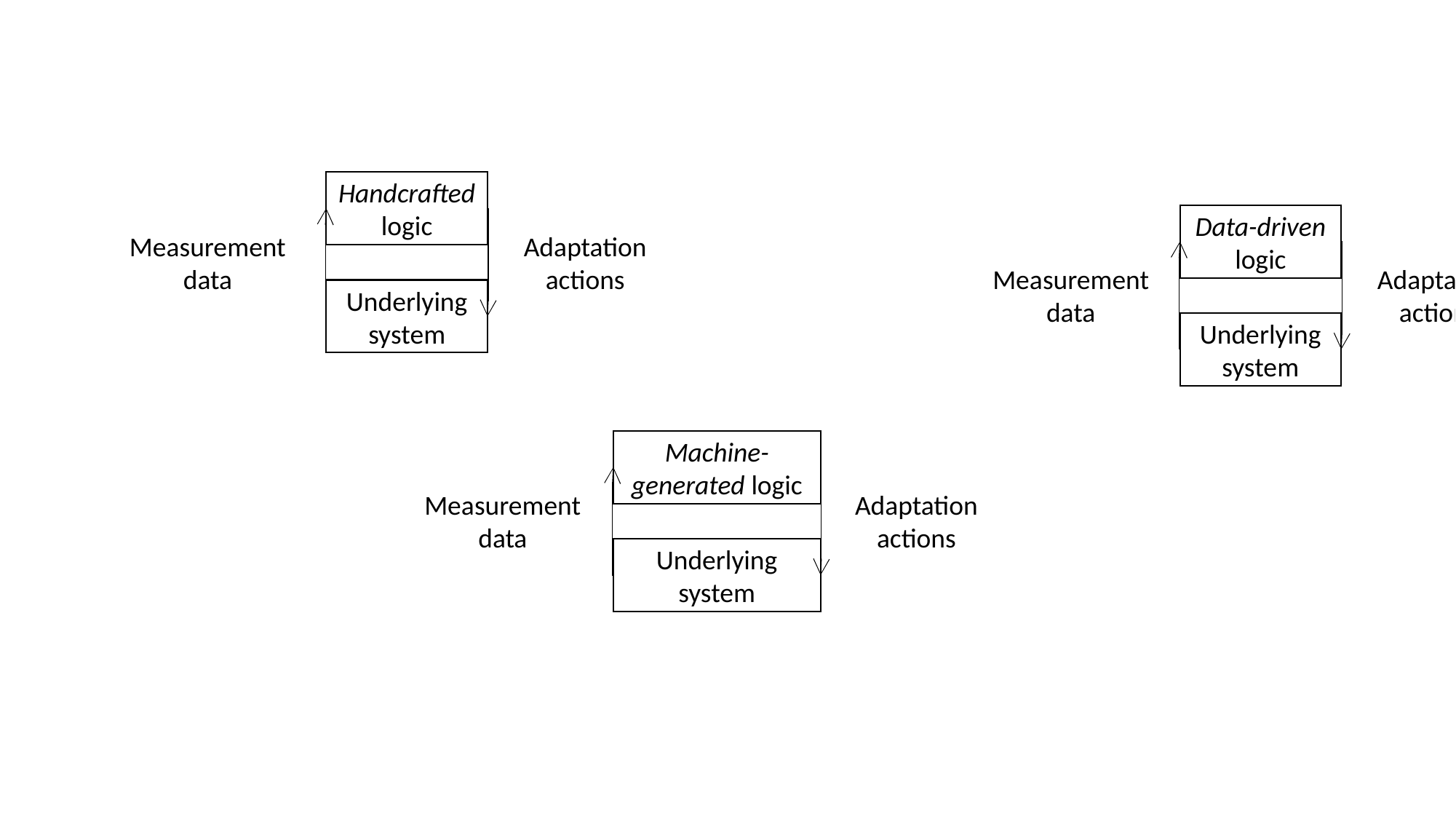

Handcrafted logic
Data-driven logic
Measurement
data
Adaptation actions
Measurement
data
Adaptation actions
Underlying system
Underlying system
Machine-generated logic
Measurement
data
Adaptation actions
Underlying system